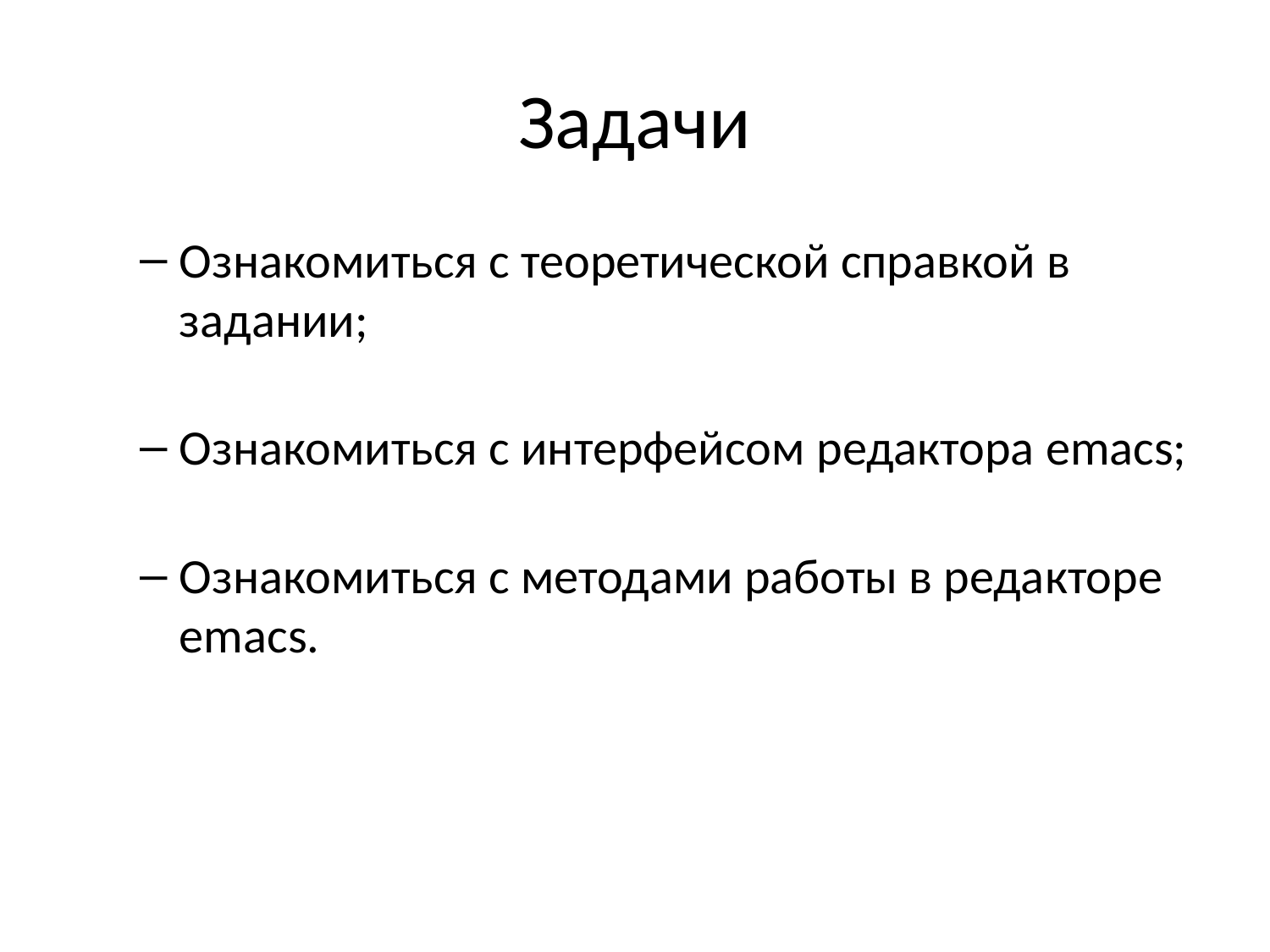

# Задачи
Ознакомиться с теоретической справкой в задании;
Ознакомиться с интерфейсом редактора emacs;
Ознакомиться с методами работы в редакторе emacs.